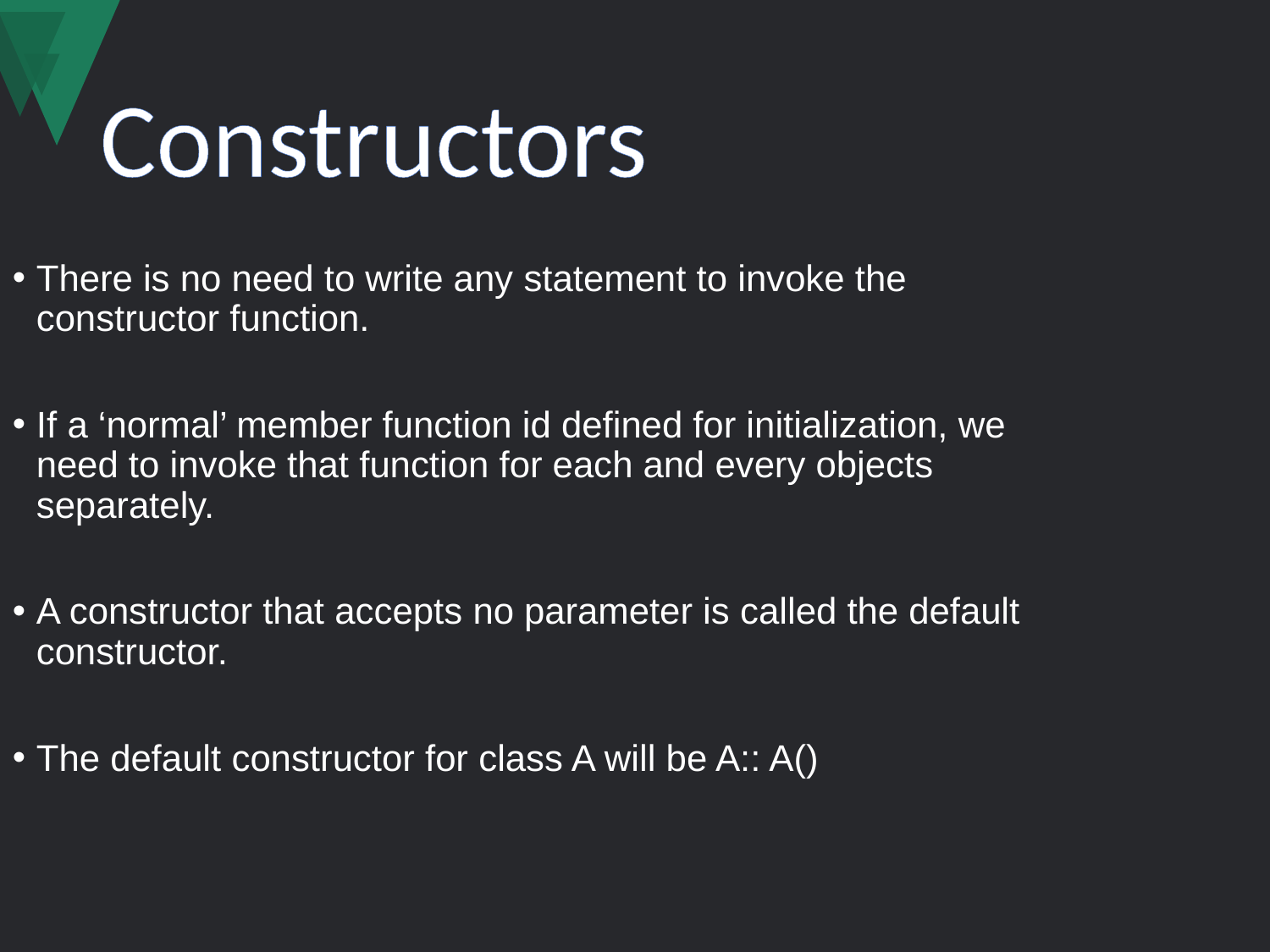

# Constructors
There is no need to write any statement to invoke the constructor function.

If a ‘normal’ member function id defined for initialization, we need to invoke that function for each and every objects separately.

A constructor that accepts no parameter is called the default constructor.

The default constructor for class A will be A:: A()